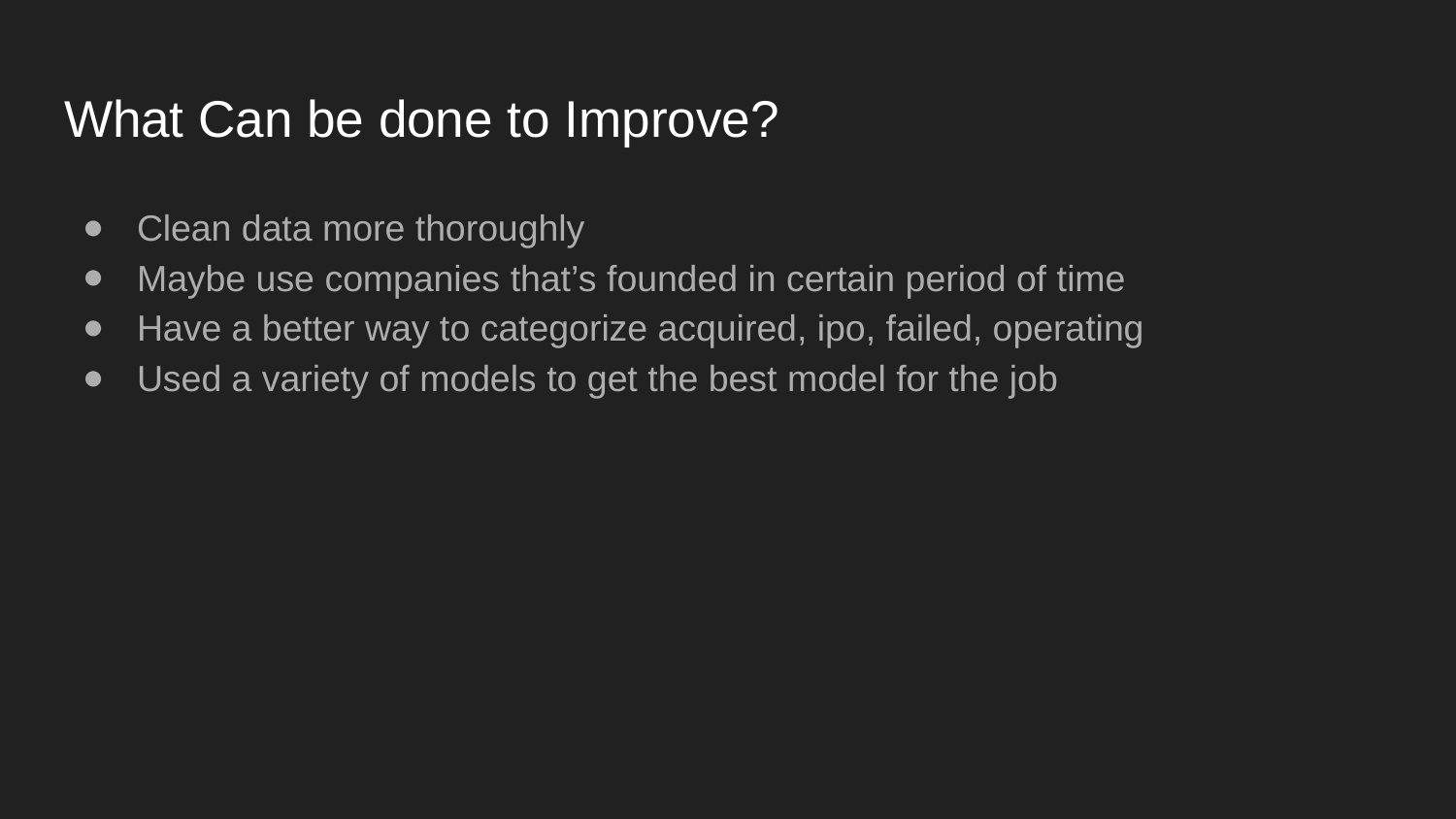

# What Can be done to Improve?
Clean data more thoroughly
Maybe use companies that’s founded in certain period of time
Have a better way to categorize acquired, ipo, failed, operating
Used a variety of models to get the best model for the job